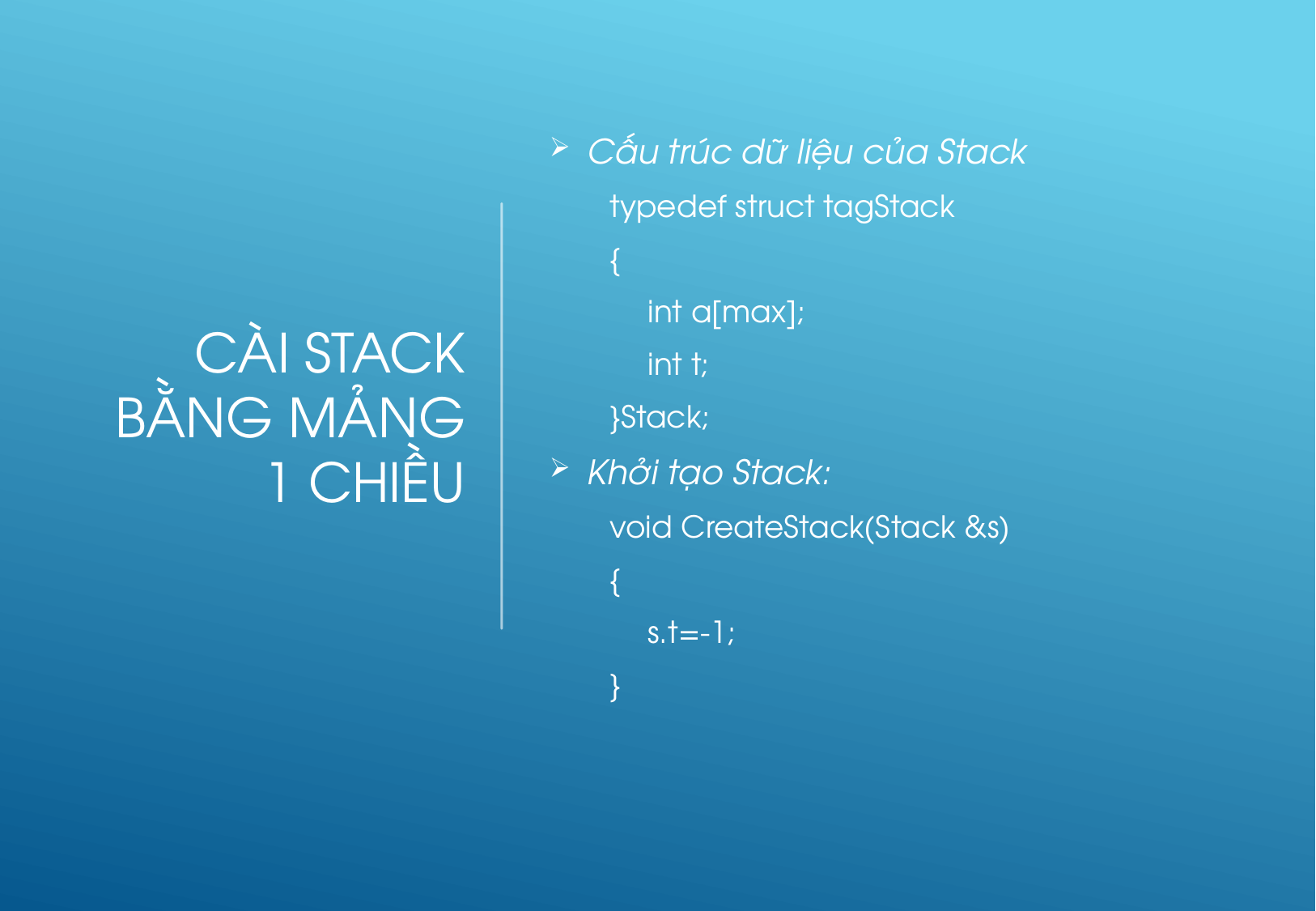

# Cài Stack bằng mảng 1 chiều
Cấu trúc dữ liệu của Stack
typedef struct tagStack
{
	int a[max];
	int t;
}Stack;
Khởi tạo Stack:
void CreateStack(Stack &s)
{
	s.t=-1;
}